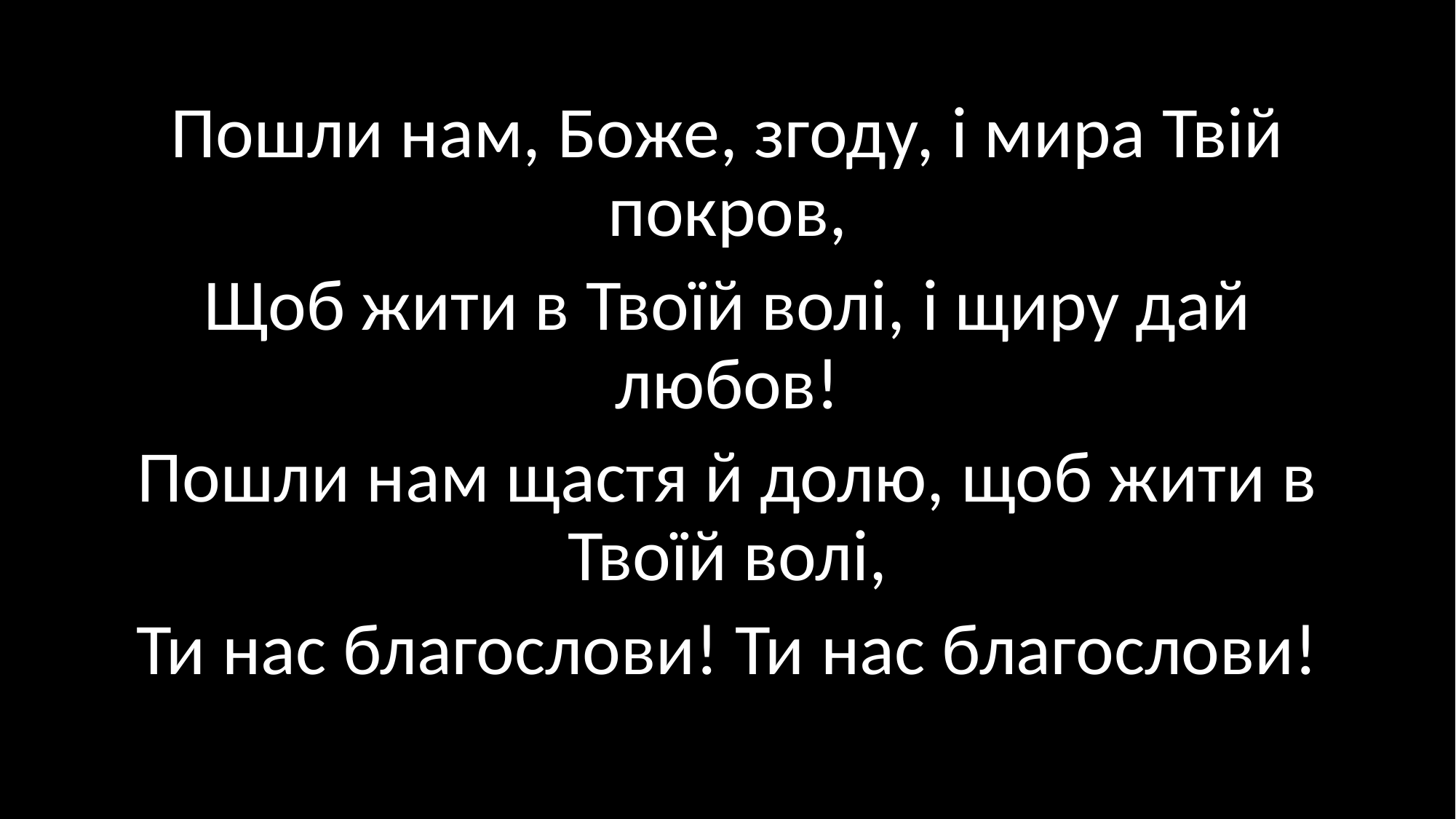

Пошли нам, Боже, згоду, і мира Твій покров,
Щоб жити в Твоїй волі, і щиру дай любов!
Пошли нам щастя й долю, щоб жити в Твоїй волі,
Ти нас благослови! Ти нас благослови!